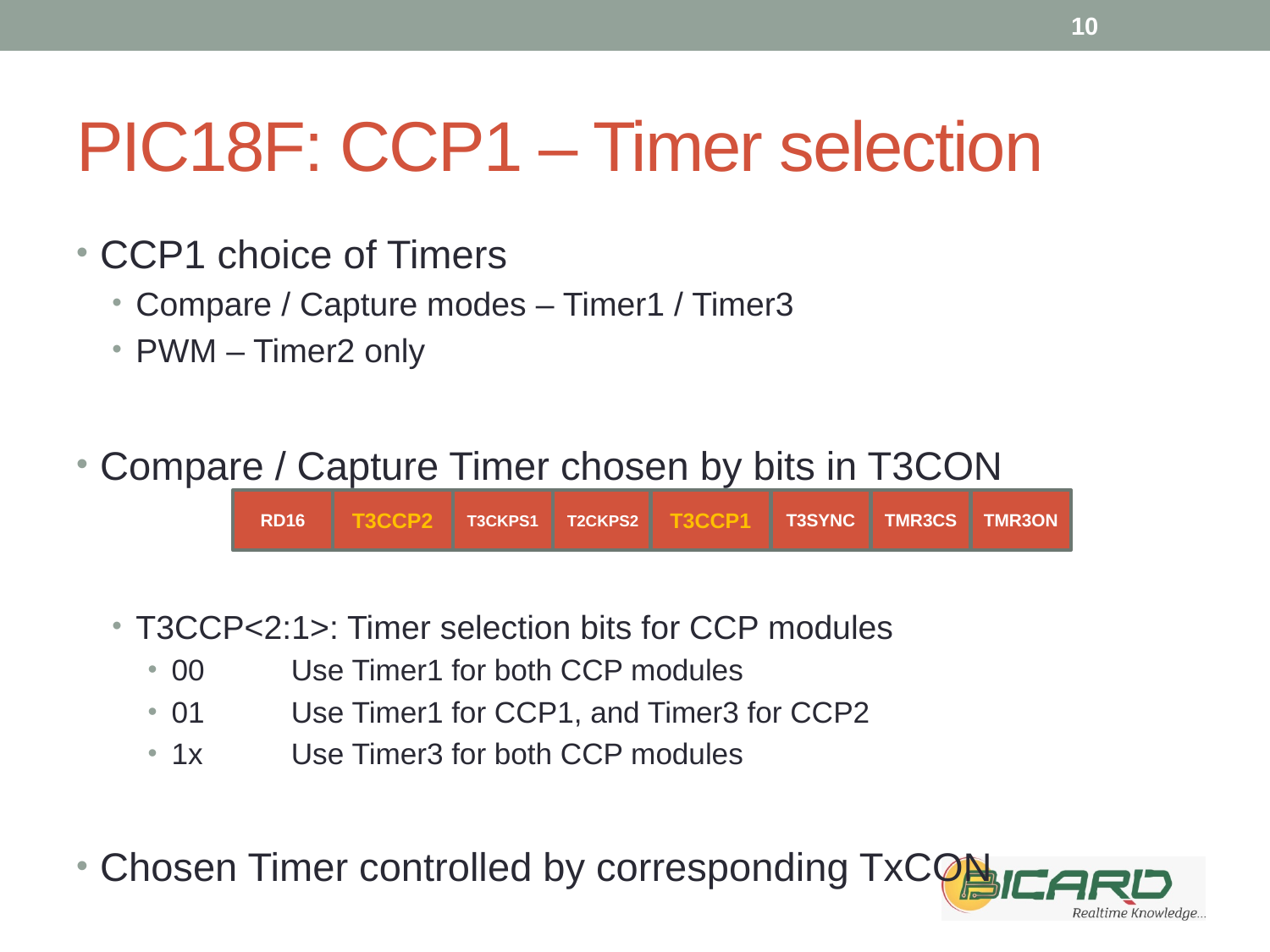

10
# PIC18F: CCP1 – Timer selection
CCP1 choice of Timers
Compare / Capture modes – Timer1 / Timer3
PWM – Timer2 only

Compare / Capture Timer chosen by bits in T3CON

T3CCP<2:1>: Timer selection bits for CCP modules
00	Use Timer1 for both CCP modules
01	Use Timer1 for CCP1, and Timer3 for CCP2
1x	Use Timer3 for both CCP modules

Chosen Timer controlled by corresponding TxCON
RD16
T3CCP2
T3CKPS1
T2CKPS2
T3CCP1
T3SYNC
TMR3CS
TMR3ON